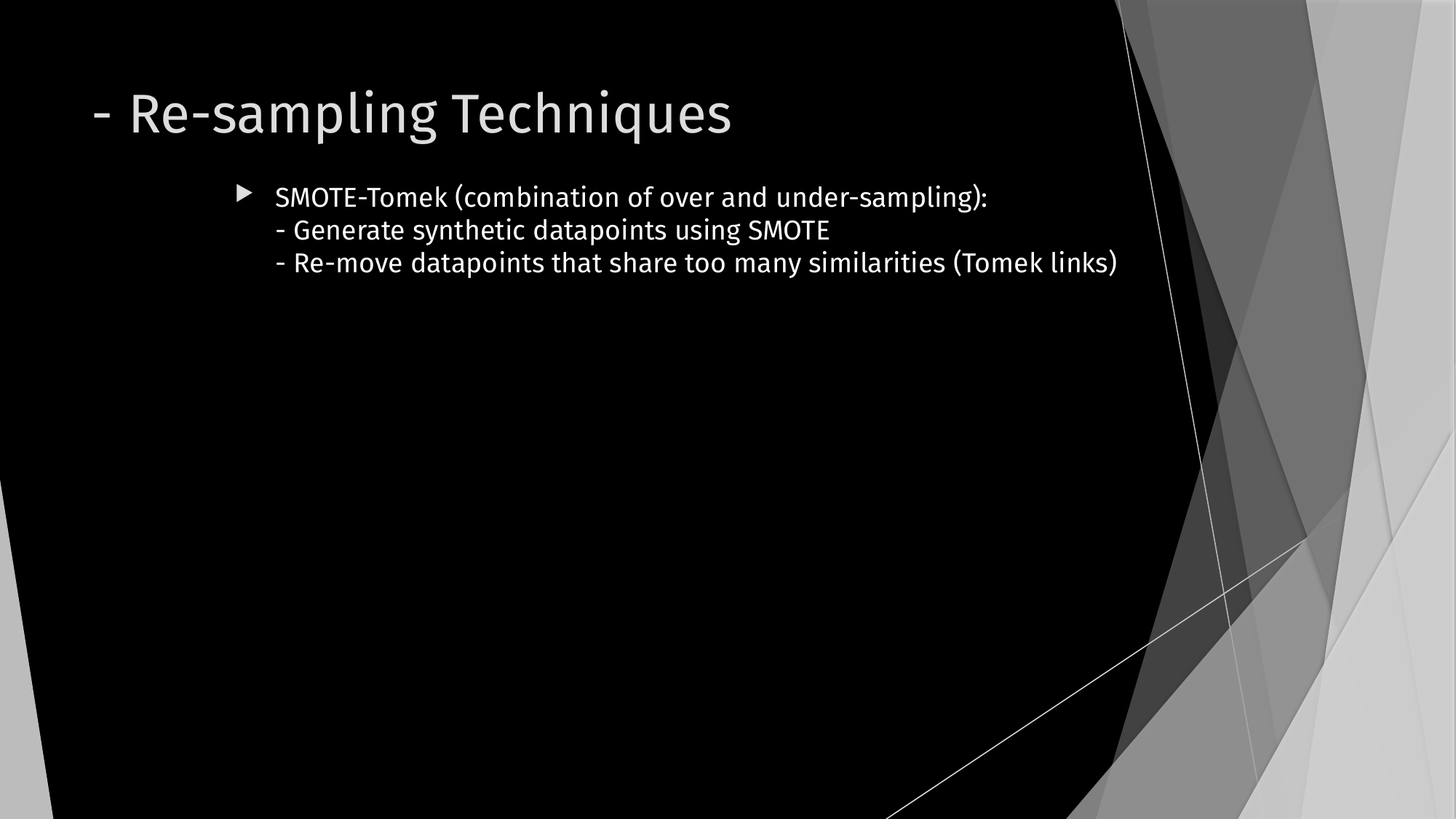

- Re-sampling Techniques
SMOTE-Tomek (combination of over and under-sampling):
- Generate synthetic datapoints using SMOTE
- Re-move datapoints that share too many similarities (Tomek links)